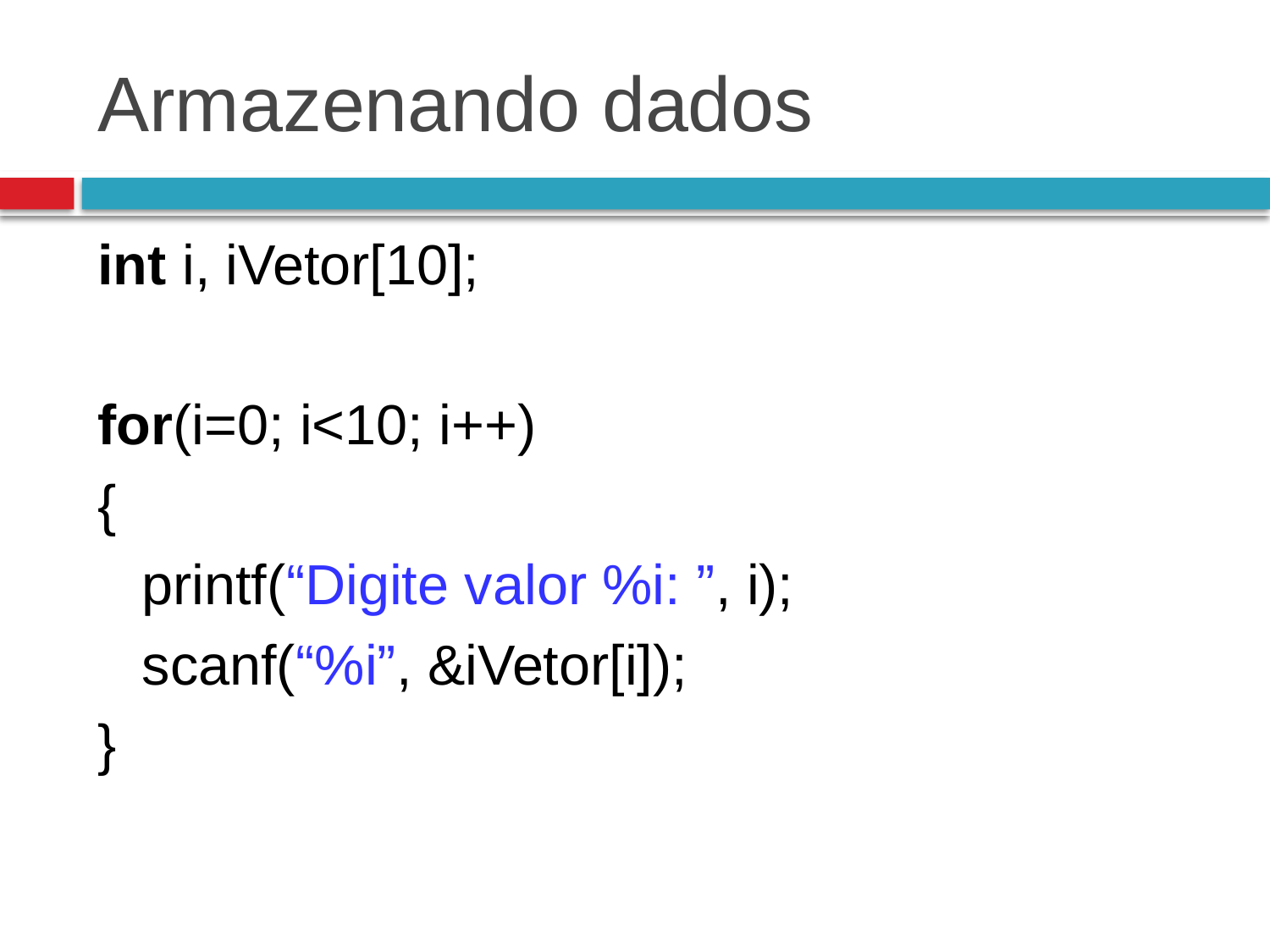

# Armazenando dados
int i, iVetor[10];

for(i=0; i<10; i++)
{
	printf(“Digite valor %i: ”, i);
	scanf(“%i”, &iVetor[i]);
}